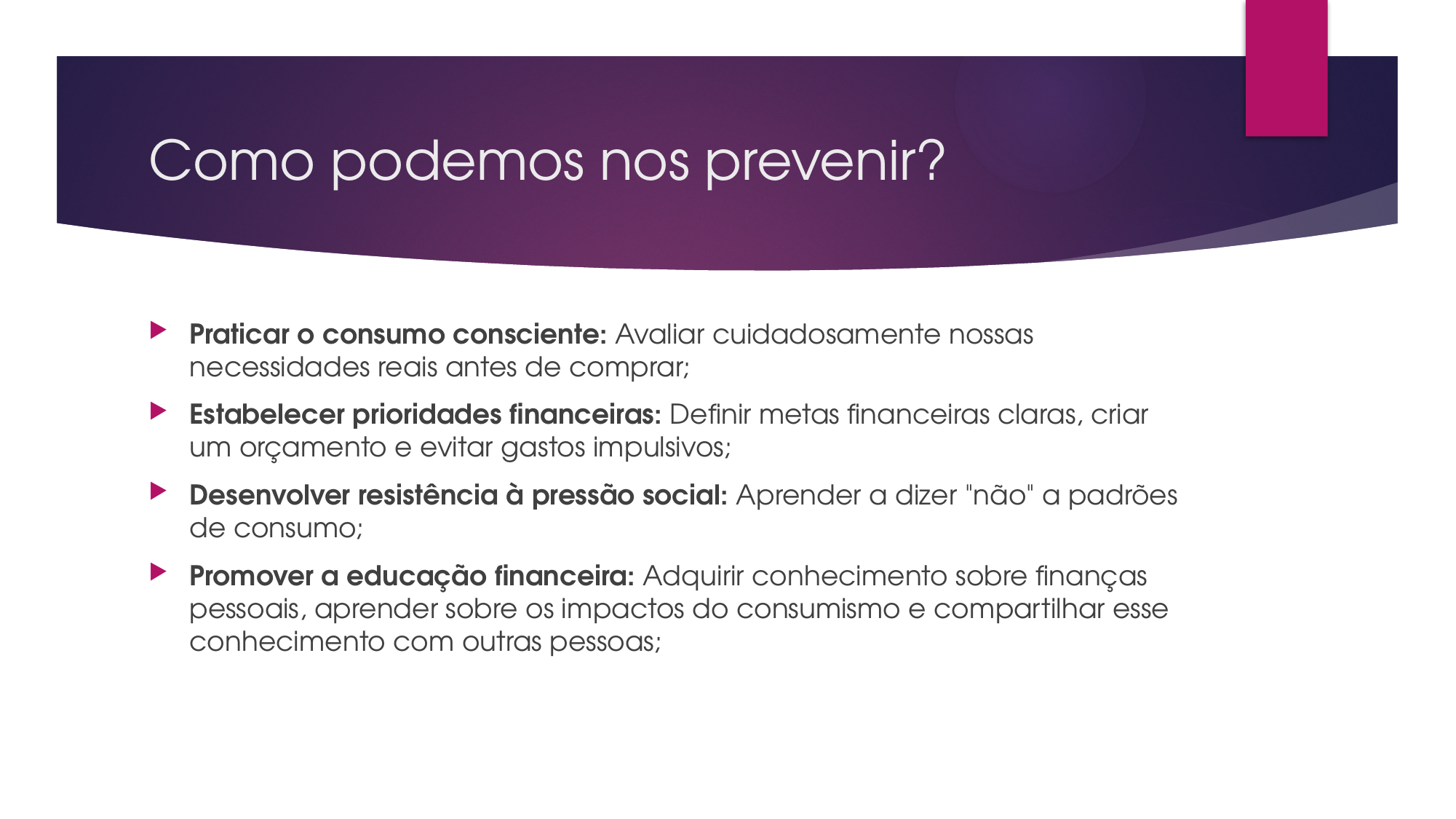

# Como podemos nos prevenir?
Praticar o consumo consciente: Avaliar cuidadosamente nossas necessidades reais antes de comprar;
Estabelecer prioridades financeiras: Definir metas financeiras claras, criar um orçamento e evitar gastos impulsivos;
Desenvolver resistência à pressão social: Aprender a dizer "não" a padrões de consumo;
Promover a educação financeira: Adquirir conhecimento sobre finanças pessoais, aprender sobre os impactos do consumismo e compartilhar esse conhecimento com outras pessoas;